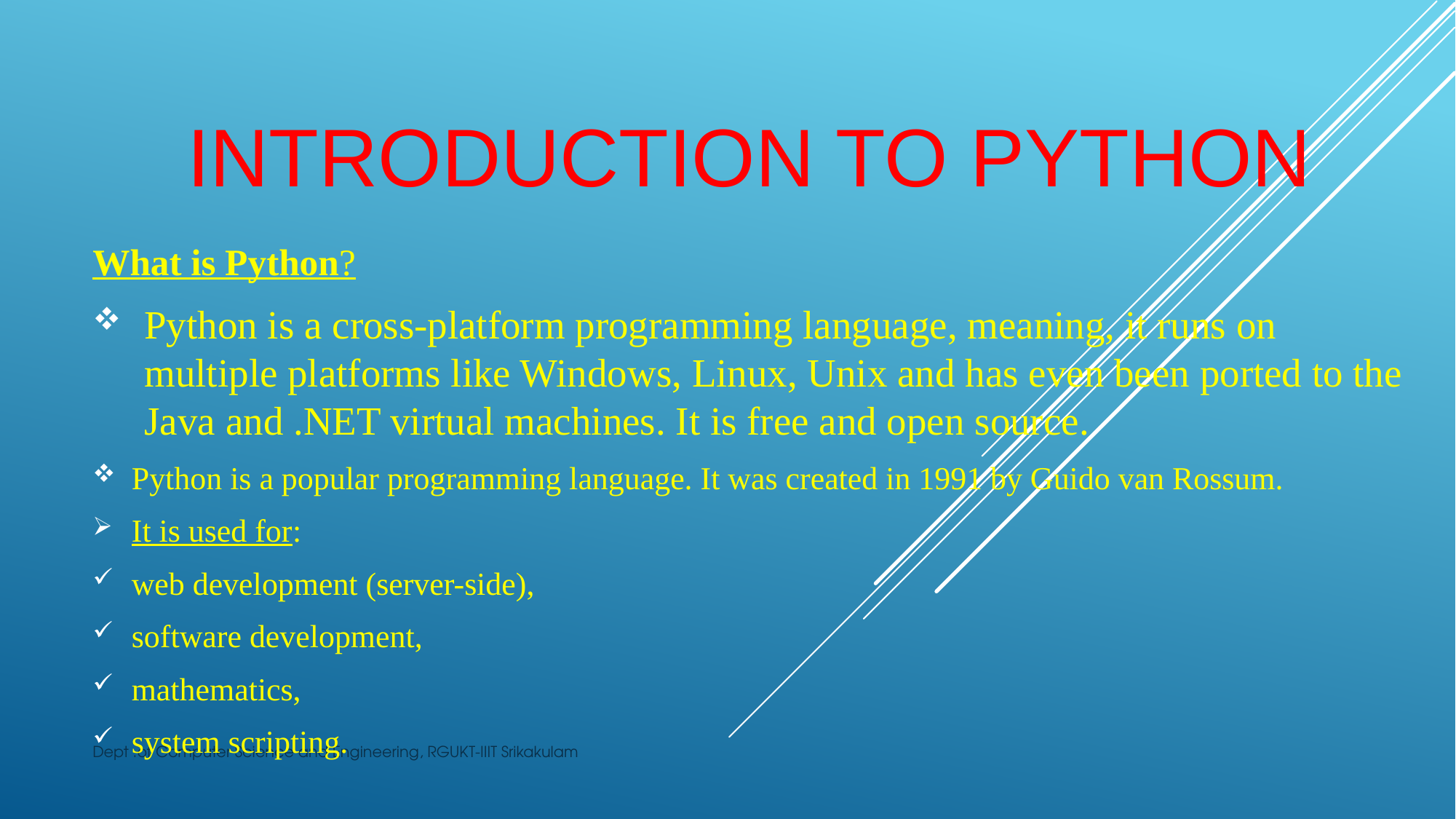

# Introduction to Python
What is Python?
Python is a cross-platform programming language, meaning, it runs on multiple platforms like Windows, Linux, Unix and has even been ported to the Java and .NET virtual machines. It is free and open source.
Python is a popular programming language. It was created in 1991 by Guido van Rossum.
It is used for:
web development (server-side),
software development,
mathematics,
system scripting.

Dept .of Computer Science and Engineering, RGUKT-IIIT Srikakulam